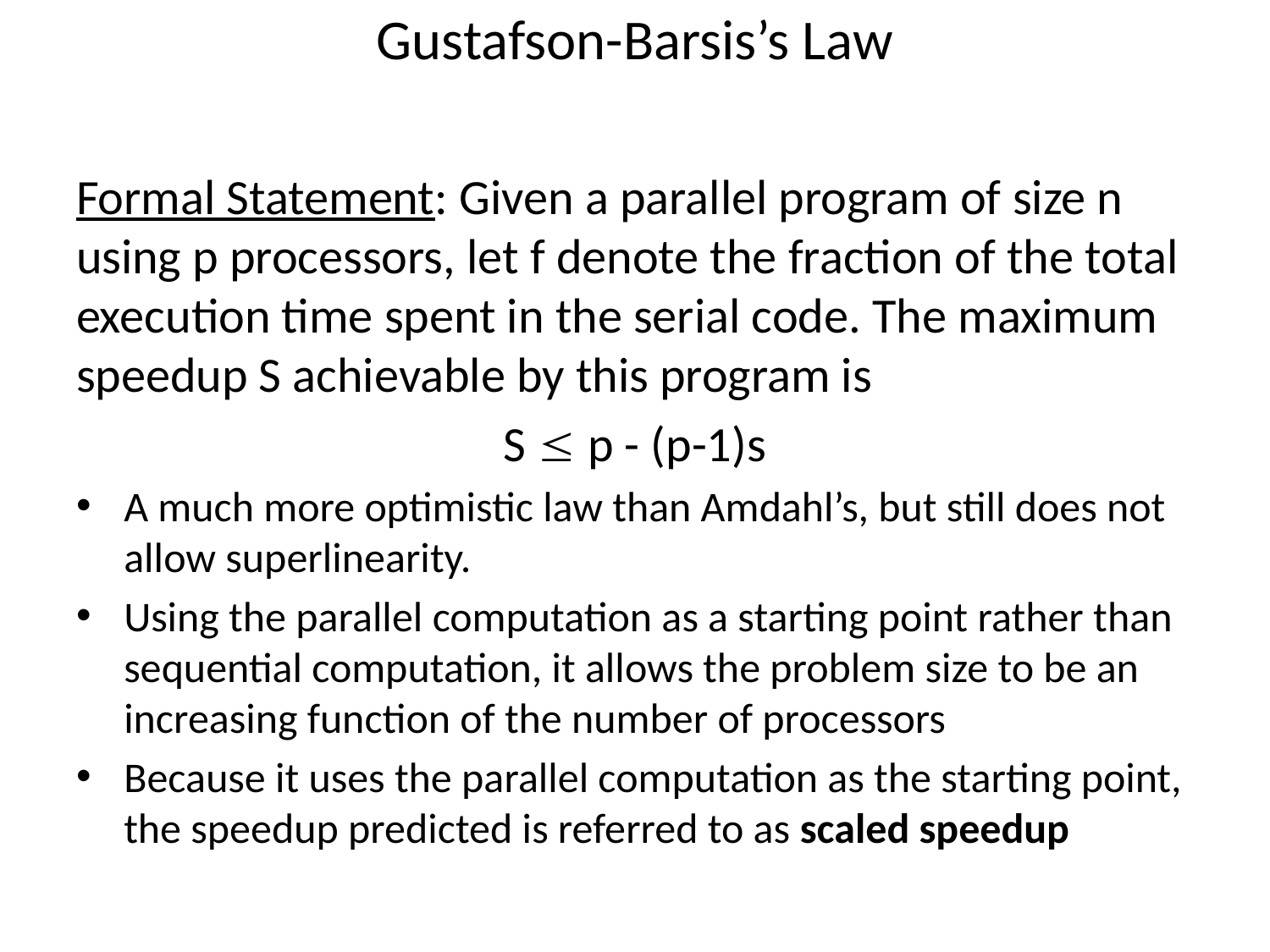

# Gustafson-Barsis’s Law
Formal Statement: Given a parallel program of size n using p processors, let f denote the fraction of the total execution time spent in the serial code. The maximum speedup S achievable by this program is
S ≤ p - (p-1)s
A much more optimistic law than Amdahl’s, but still does not allow superlinearity.
Using the parallel computation as a starting point rather than sequential computation, it allows the problem size to be an increasing function of the number of processors
Because it uses the parallel computation as the starting point, the speedup predicted is referred to as scaled speedup